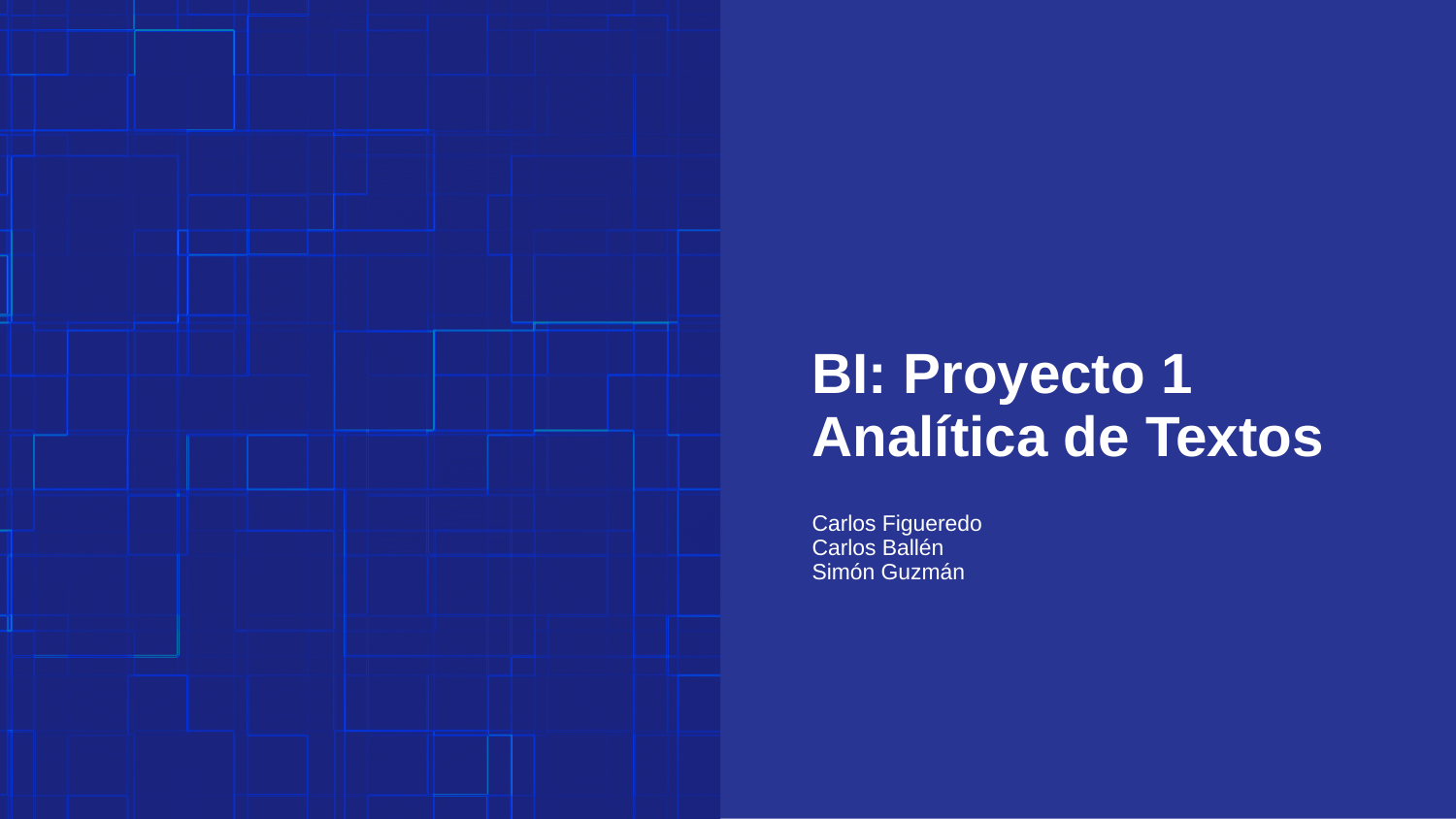

# BI: Proyecto 1
Analítica de Textos
Carlos Figueredo
Carlos Ballén
Simón Guzmán